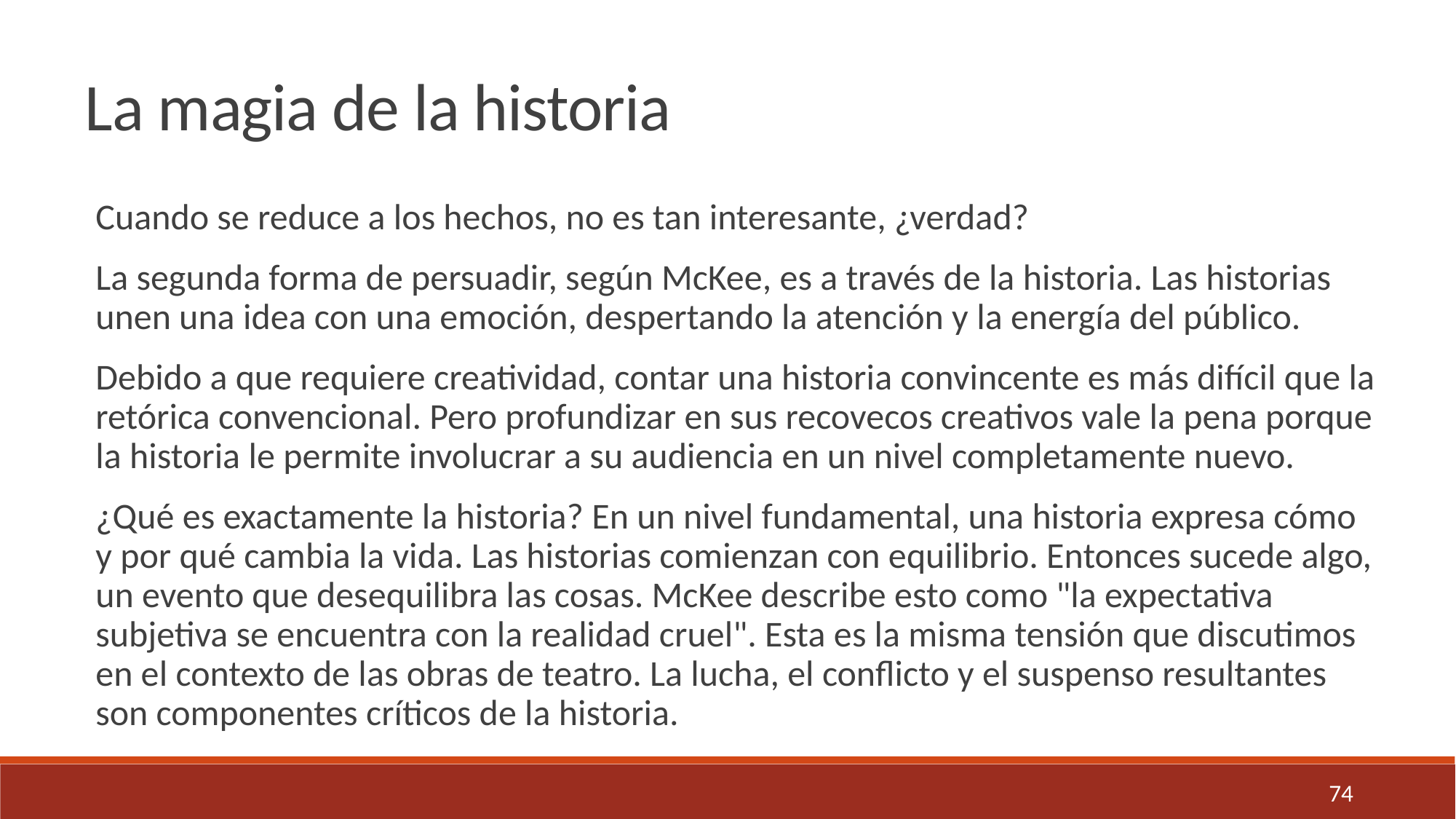

La magia de la historia
Cuando se reduce a los hechos, no es tan interesante, ¿verdad?
La segunda forma de persuadir, según McKee, es a través de la historia. Las historias unen una idea con una emoción, despertando la atención y la energía del público.
Debido a que requiere creatividad, contar una historia convincente es más difícil que la retórica convencional. Pero profundizar en sus recovecos creativos vale la pena porque la historia le permite involucrar a su audiencia en un nivel completamente nuevo.
¿Qué es exactamente la historia? En un nivel fundamental, una historia expresa cómo y por qué cambia la vida. Las historias comienzan con equilibrio. Entonces sucede algo, un evento que desequilibra las cosas. McKee describe esto como "la expectativa subjetiva se encuentra con la realidad cruel". Esta es la misma tensión que discutimos en el contexto de las obras de teatro. La lucha, el conflicto y el suspenso resultantes son componentes críticos de la historia.
74